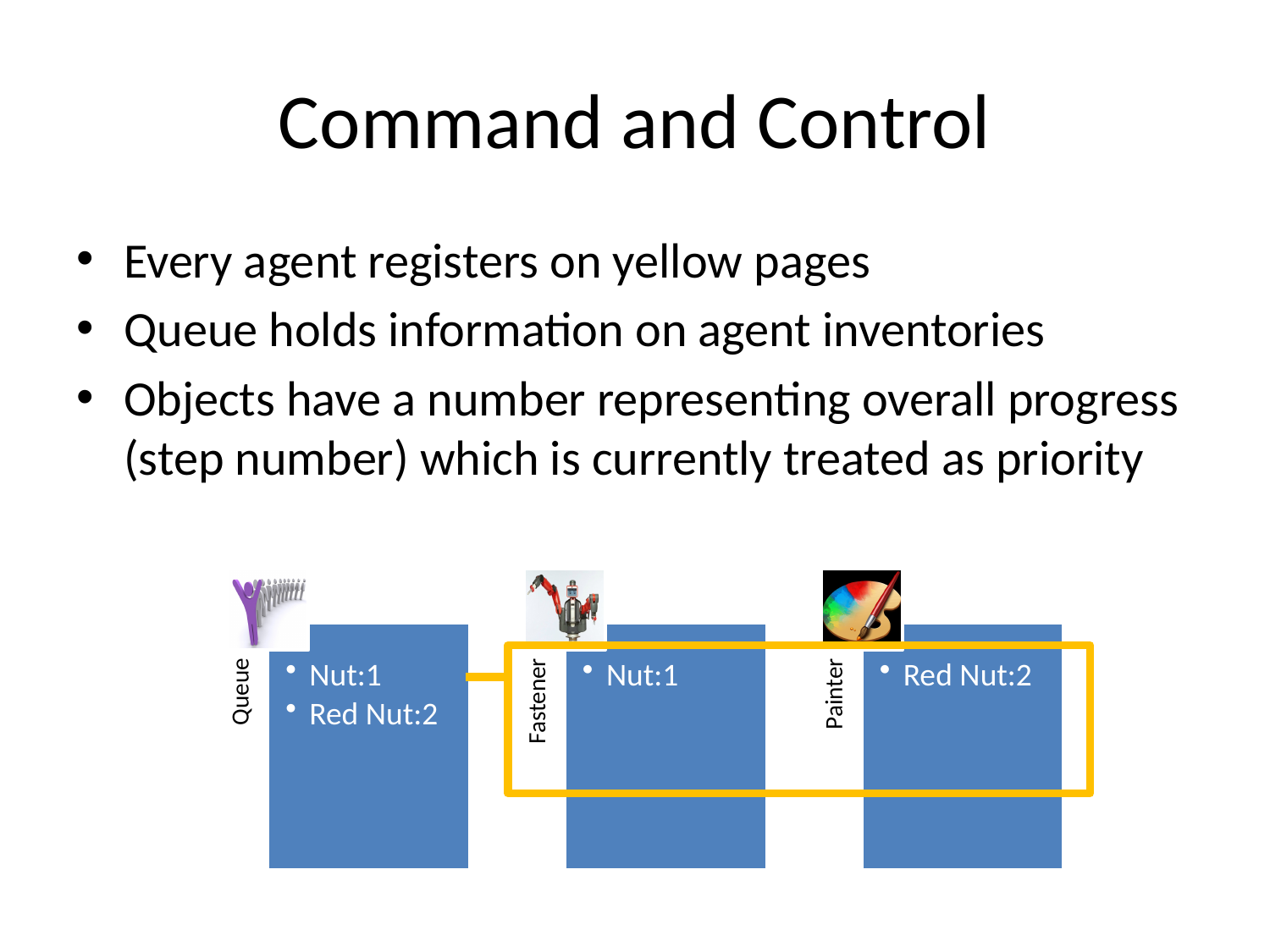

# Command and Control
Every agent registers on yellow pages
Queue holds information on agent inventories
Objects have a number representing overall progress (step number) which is currently treated as priority
Queue
Nut:1
Red Nut:2
Fastener
Nut:1
Painter
Red Nut:2